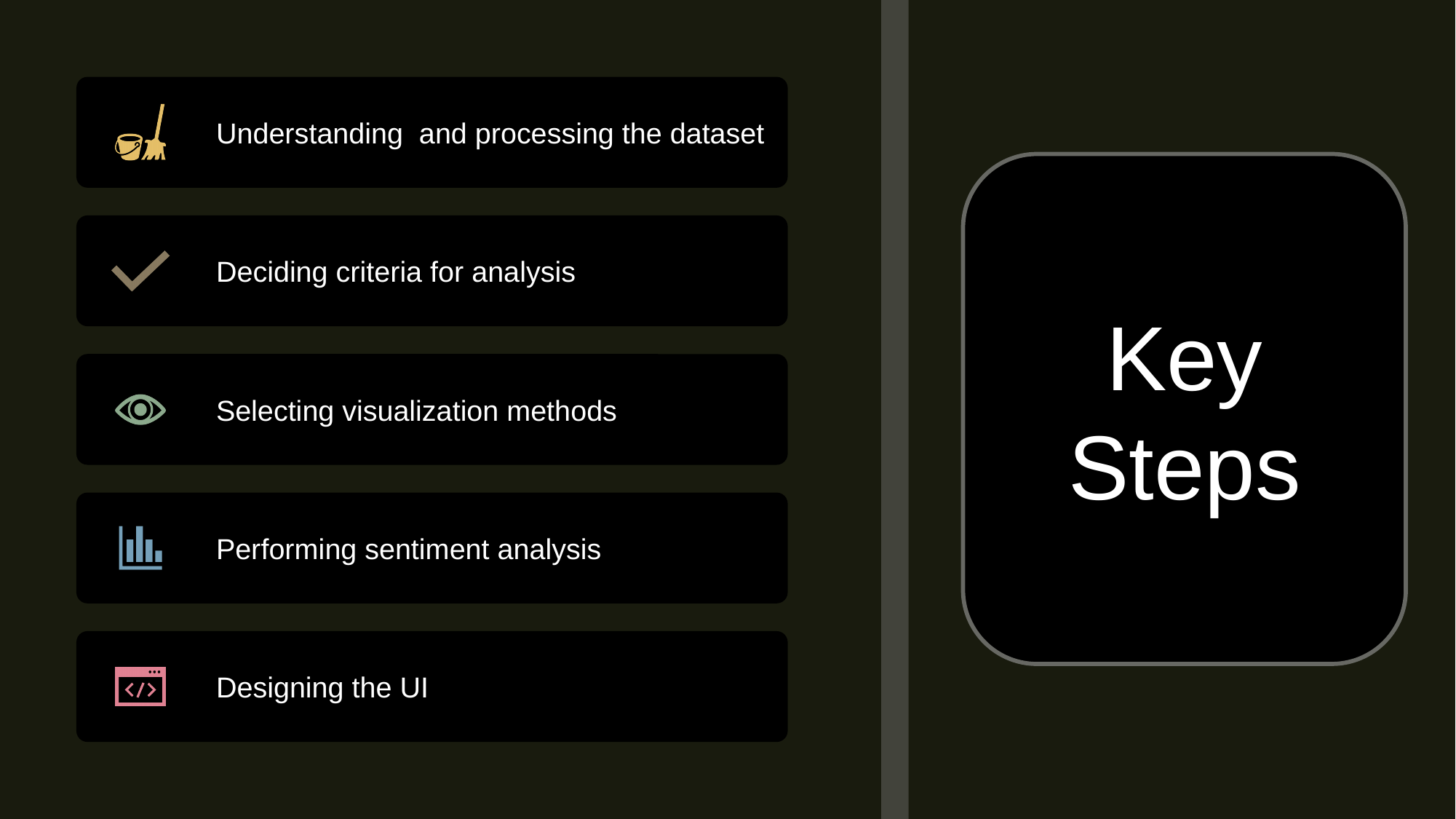

Understanding  and processing the dataset
Deciding criteria for analysis
Selecting visualization methods
Performing sentiment analysis
Designing the UI
Key Steps